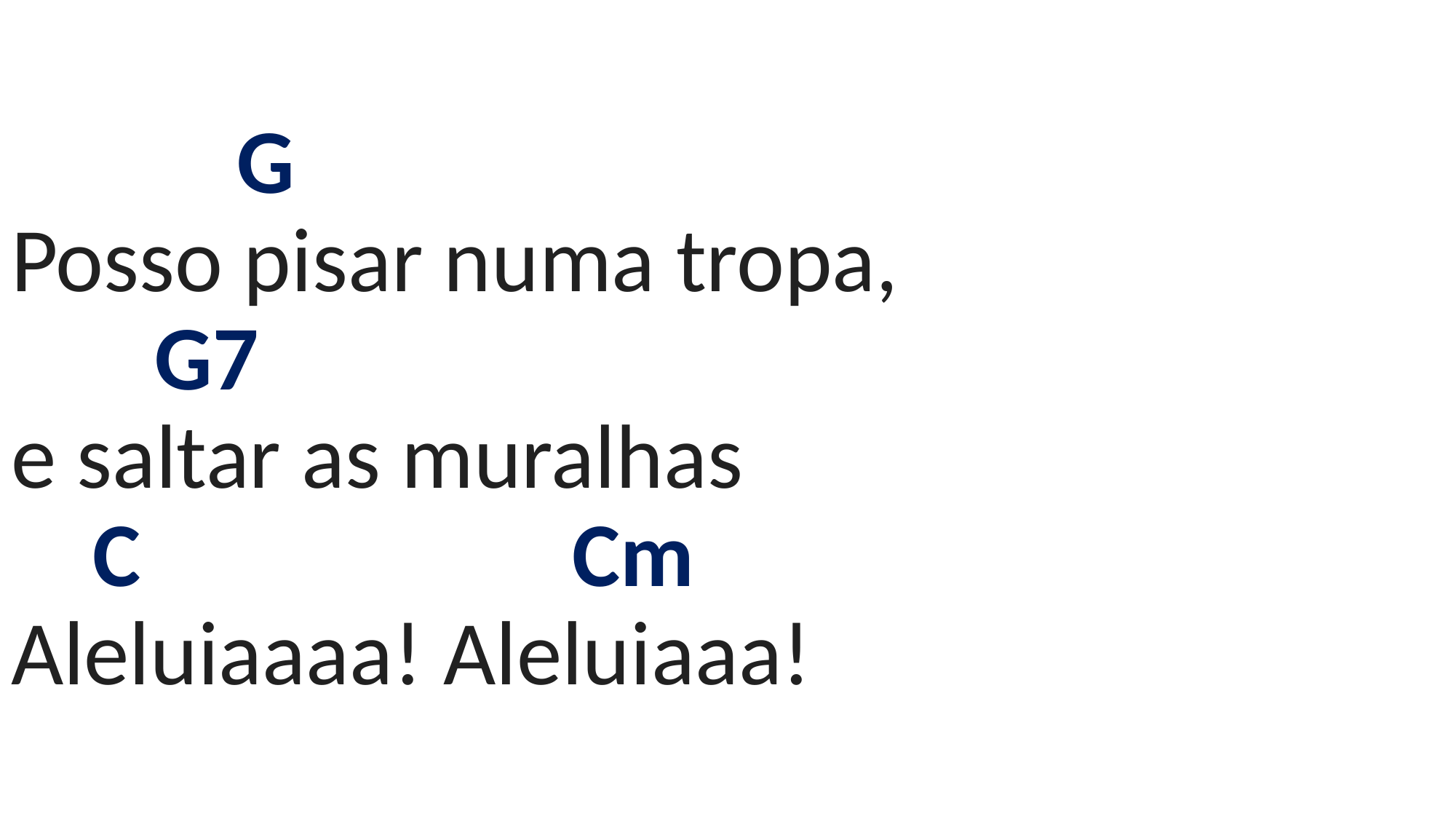

# G Posso pisar numa tropa, G7 e saltar as muralhas C                     Cm Aleluiaaaa! Aleluiaaa!